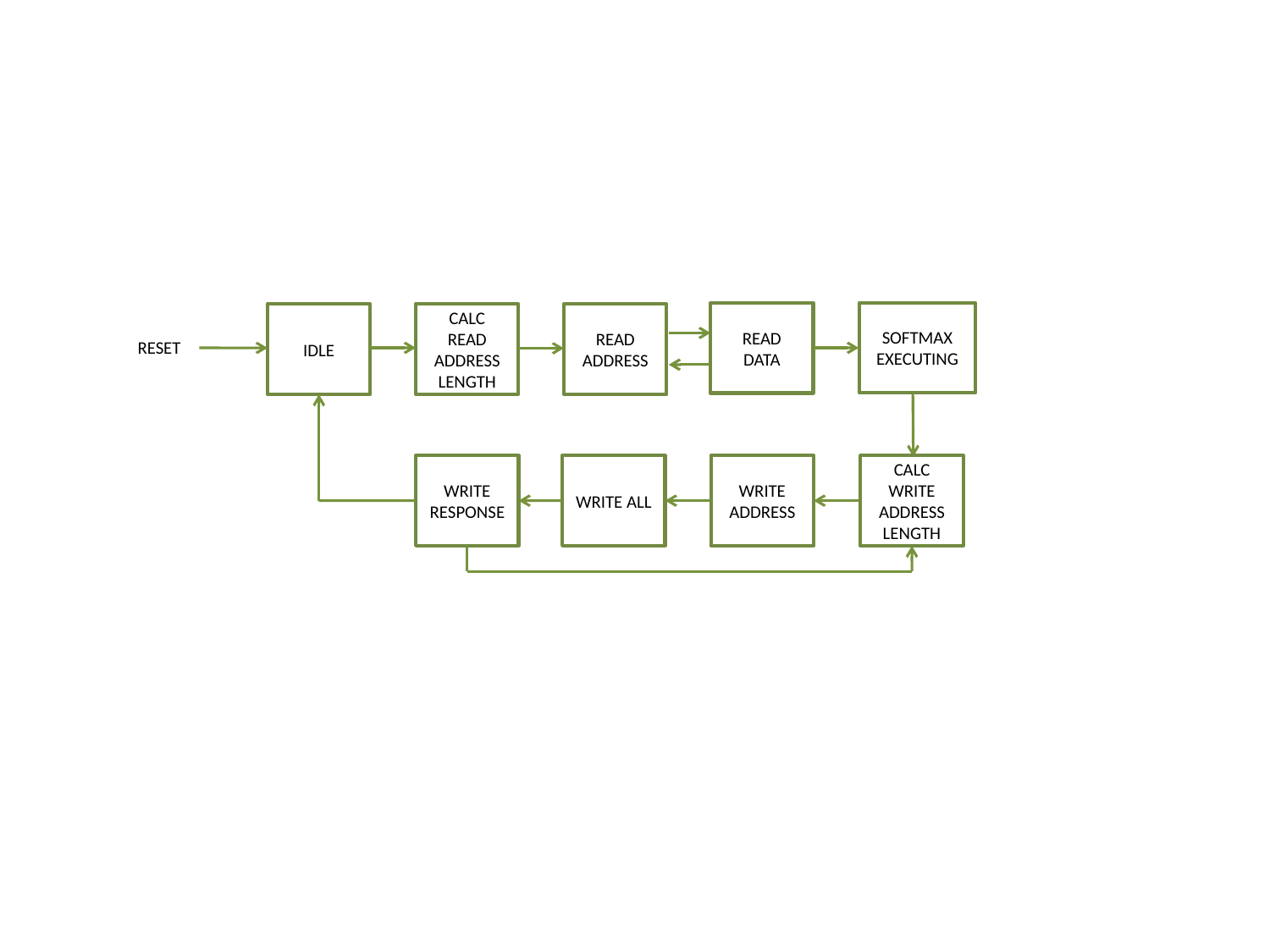

SOFTMAX EXECUTING
READ DATA
READ ADDRESS
CALC READ ADDRESS LENGTH
IDLE
RESET
WRITE RESPONSE
WRITE ALL
WRITE ADDRESS
CALC WRITE ADDRESS LENGTH